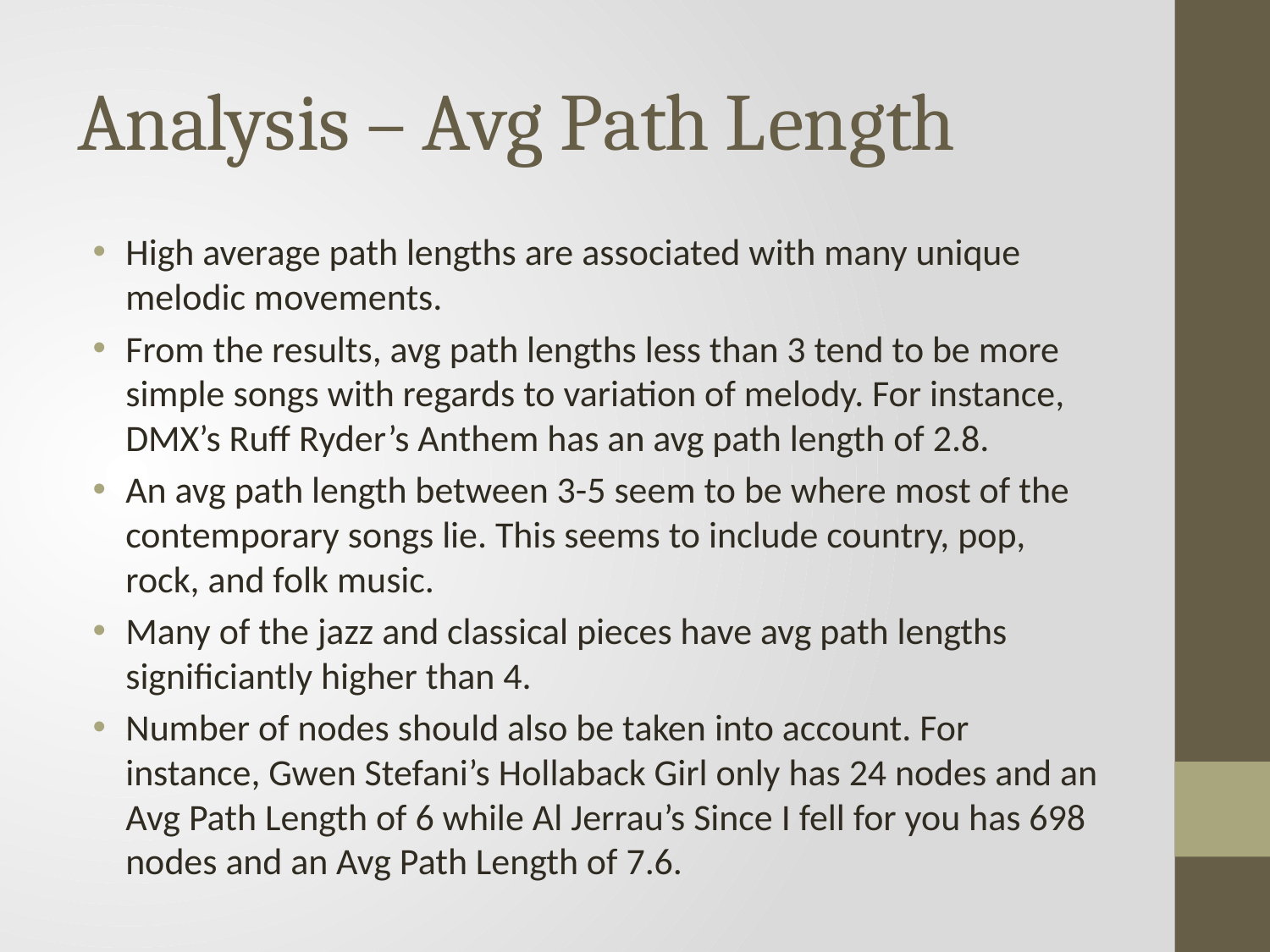

# Analysis – Avg Path Length
High average path lengths are associated with many unique melodic movements.
From the results, avg path lengths less than 3 tend to be more simple songs with regards to variation of melody. For instance, DMX’s Ruff Ryder’s Anthem has an avg path length of 2.8.
An avg path length between 3-5 seem to be where most of the contemporary songs lie. This seems to include country, pop, rock, and folk music.
Many of the jazz and classical pieces have avg path lengths significiantly higher than 4.
Number of nodes should also be taken into account. For instance, Gwen Stefani’s Hollaback Girl only has 24 nodes and an Avg Path Length of 6 while Al Jerrau’s Since I fell for you has 698 nodes and an Avg Path Length of 7.6.